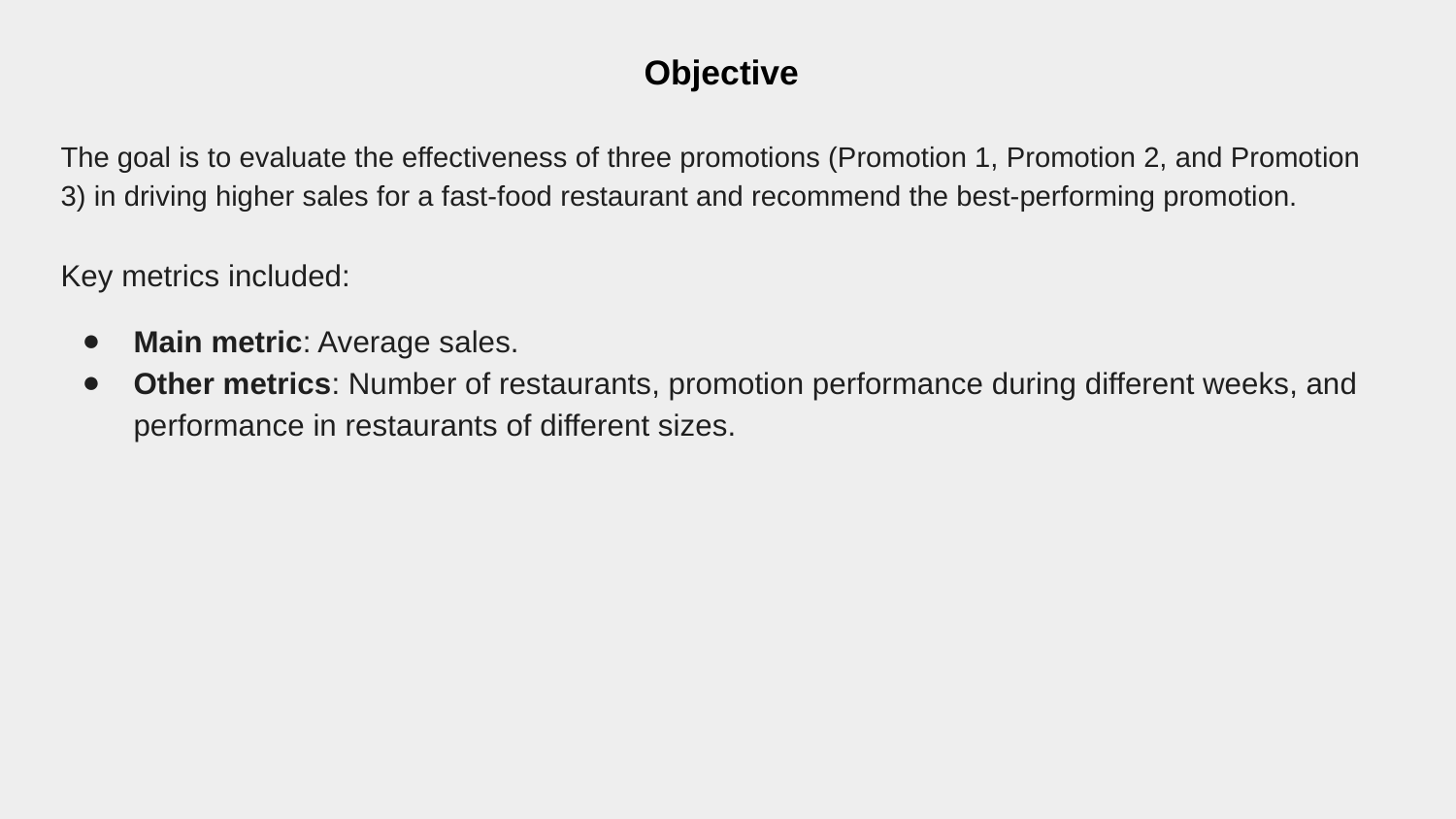

Objective
The goal is to evaluate the effectiveness of three promotions (Promotion 1, Promotion 2, and Promotion 3) in driving higher sales for a fast-food restaurant and recommend the best-performing promotion.
Key metrics included:
Main metric: Average sales.
Other metrics: Number of restaurants, promotion performance during different weeks, and performance in restaurants of different sizes.